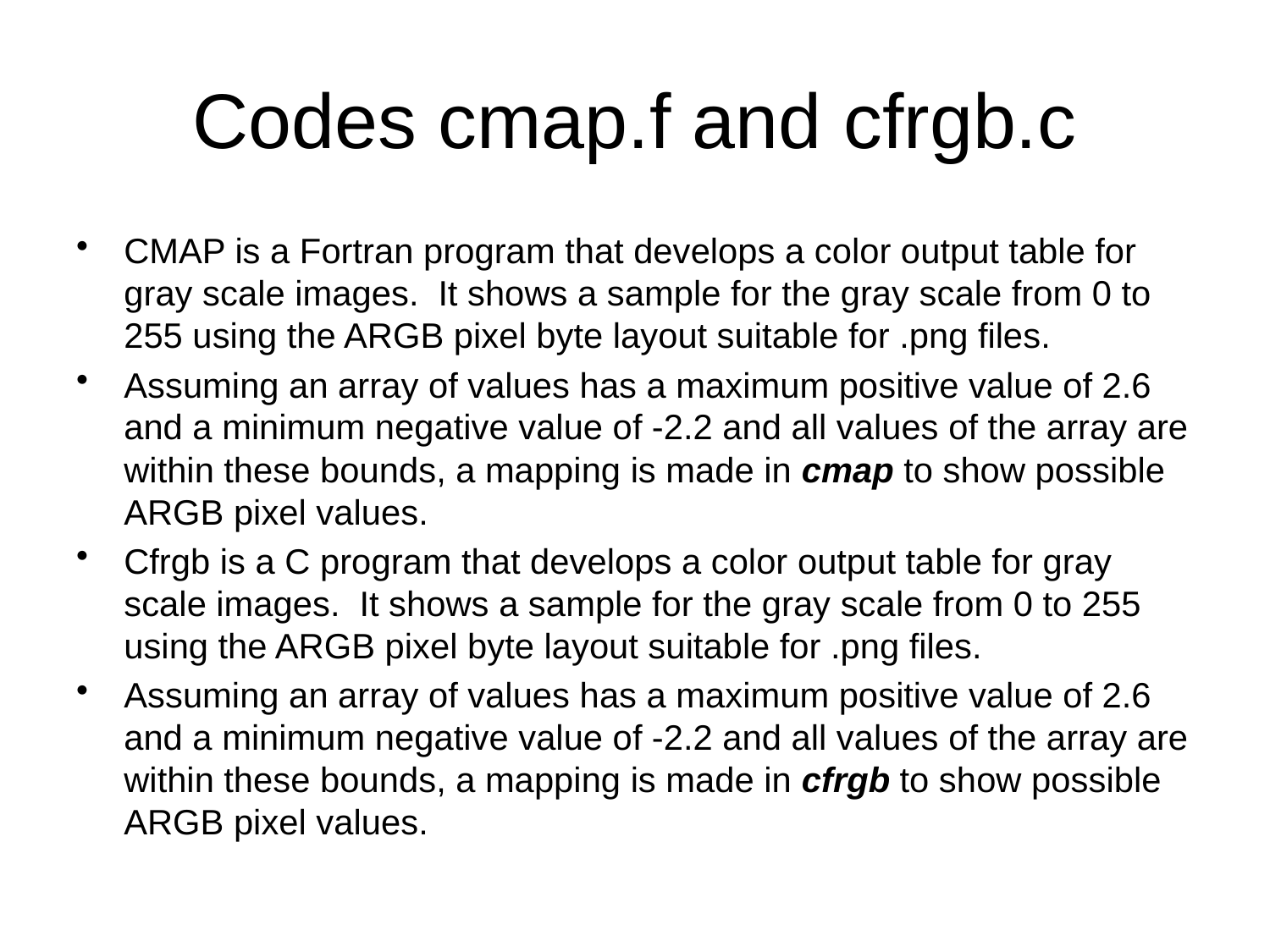

# Codes cmap.f and cfrgb.c
CMAP is a Fortran program that develops a color output table for gray scale images.  It shows a sample for the gray scale from 0 to 255 using the ARGB pixel byte layout suitable for .png files.
Assuming an array of values has a maximum positive value of 2.6 and a minimum negative value of -2.2 and all values of the array are within these bounds, a mapping is made in cmap to show possible ARGB pixel values.
Cfrgb is a C program that develops a color output table for gray scale images.  It shows a sample for the gray scale from 0 to 255 using the ARGB pixel byte layout suitable for .png files.
Assuming an array of values has a maximum positive value of 2.6 and a minimum negative value of -2.2 and all values of the array are within these bounds, a mapping is made in cfrgb to show possible ARGB pixel values.